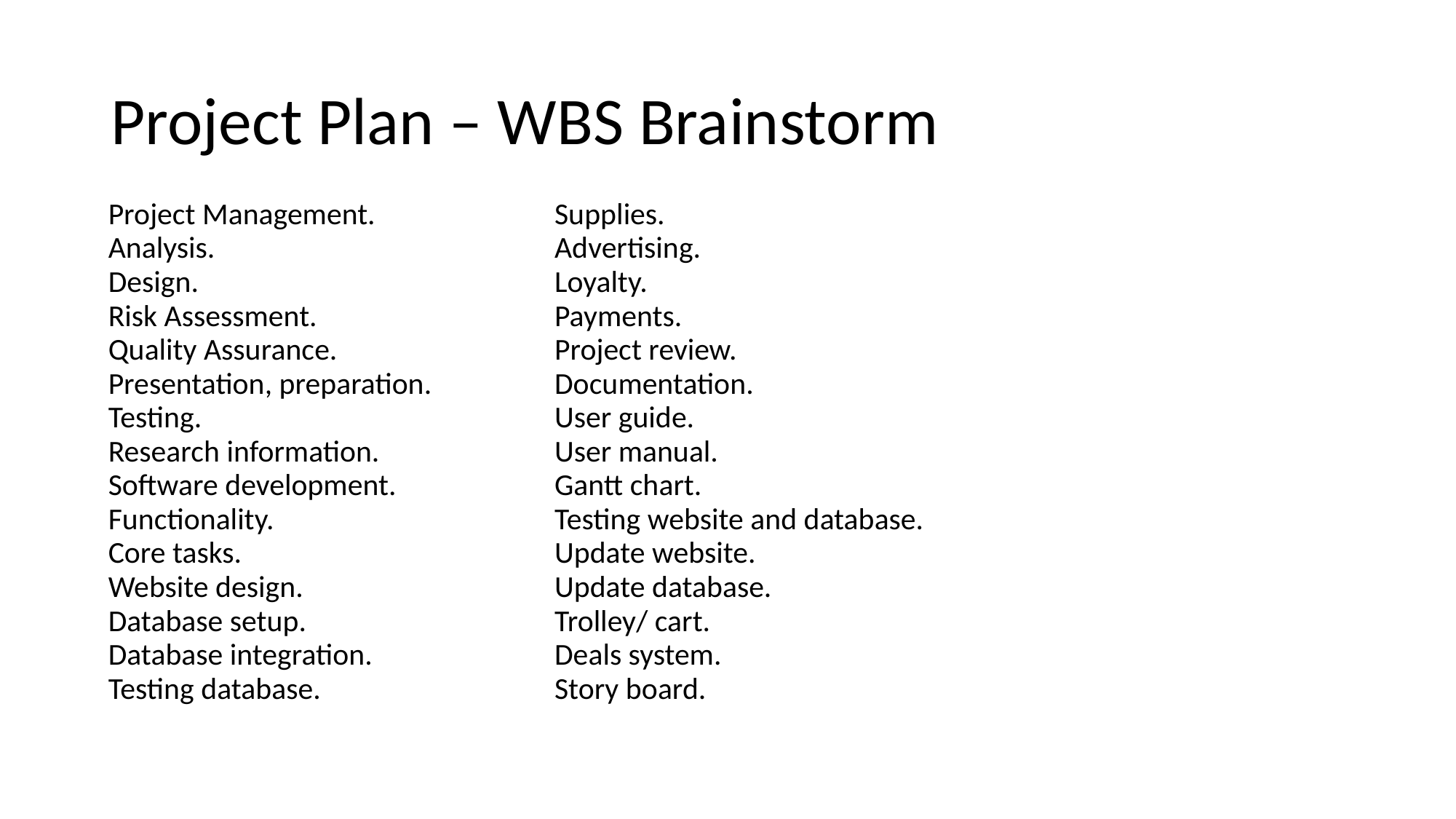

# Project Plan – WBS Brainstorm
| Project Management. | Supplies. |
| --- | --- |
| Analysis. | Advertising. |
| Design. | Loyalty. |
| Risk Assessment. | Payments. |
| Quality Assurance. | Project review. |
| Presentation, preparation. | Documentation. |
| Testing. | User guide. |
| Research information. | User manual. |
| Software development. | Gantt chart. |
| Functionality. | Testing website and database. |
| Core tasks. | Update website. |
| Website design. | Update database. |
| Database setup. | Trolley/ cart. |
| Database integration. | Deals system. |
| Testing database. | Story board. |